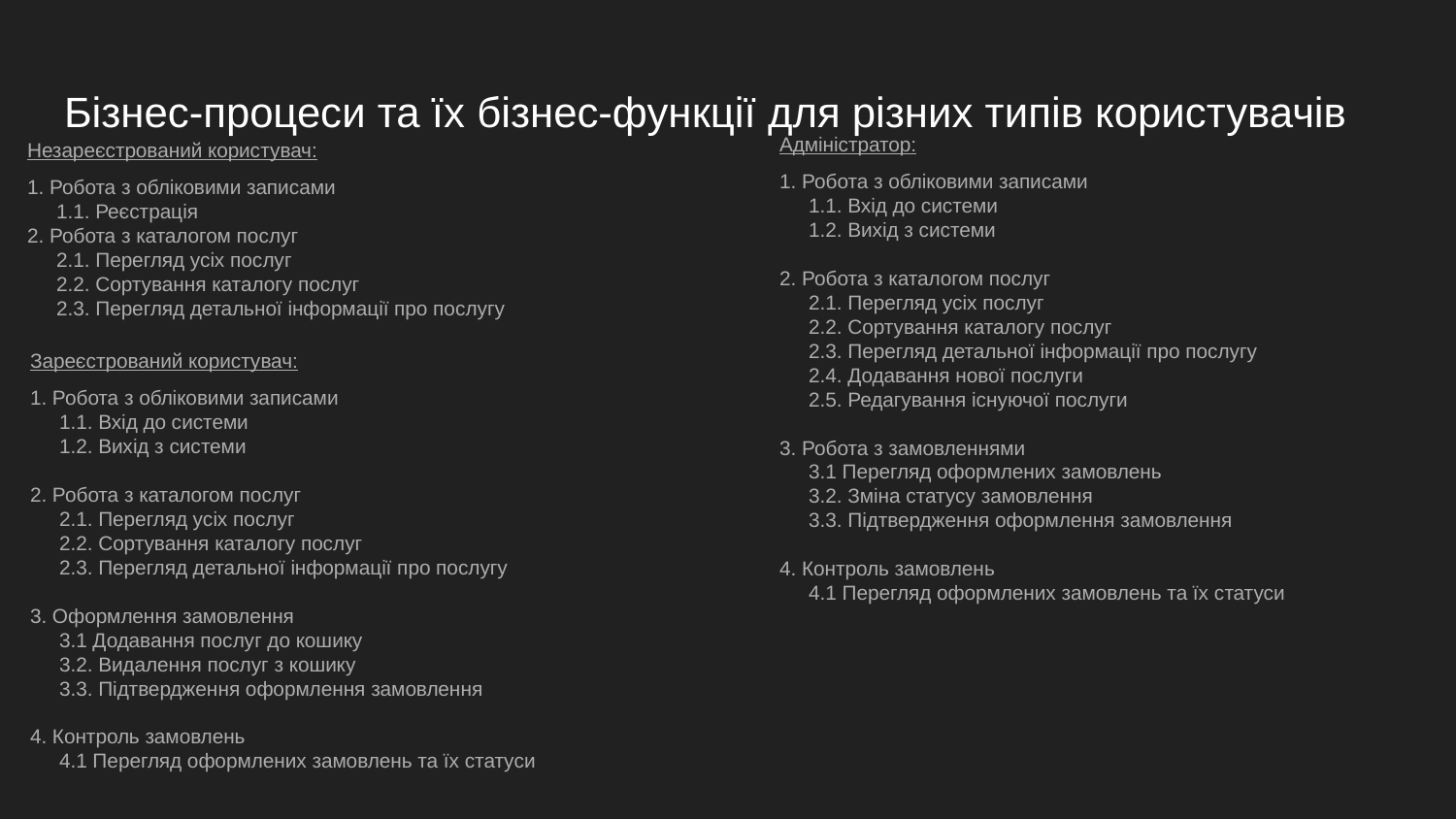

# Бізнес-процеси та їх бізнес-функції для різних типів користувачів
Незареєстрований користувач:
1. Робота з обліковими записами
1.1. Реєстрація
2. Робота з каталогом послуг
2.1. Перегляд усіх послуг
2.2. Сортування каталогу послуг
2.3. Перегляд детальної інформації про послугу
Адміністратор:
1. Робота з обліковими записами
1.1. Вхід до системи
1.2. Вихід з системи

2. Робота з каталогом послуг
2.1. Перегляд усіх послуг
2.2. Сортування каталогу послуг
2.3. Перегляд детальної інформації про послугу
2.4. Додавання нової послуги
2.5. Редагування існуючої послуги

3. Робота з замовленнями
3.1 Перегляд оформлених замовлень
3.2. Зміна статусу замовлення
3.3. Підтвердження оформлення замовлення

4. Контроль замовлень
4.1 Перегляд оформлених замовлень та їх статуси
Зареєстрований користувач:
1. Робота з обліковими записами
1.1. Вхід до системи
1.2. Вихід з системи

2. Робота з каталогом послуг
2.1. Перегляд усіх послуг
2.2. Сортування каталогу послуг
2.3. Перегляд детальної інформації про послугу

3. Оформлення замовлення
3.1 Додавання послуг до кошику
3.2. Видалення послуг з кошику
3.3. Підтвердження оформлення замовлення

4. Контроль замовлень
4.1 Перегляд оформлених замовлень та їх статуси